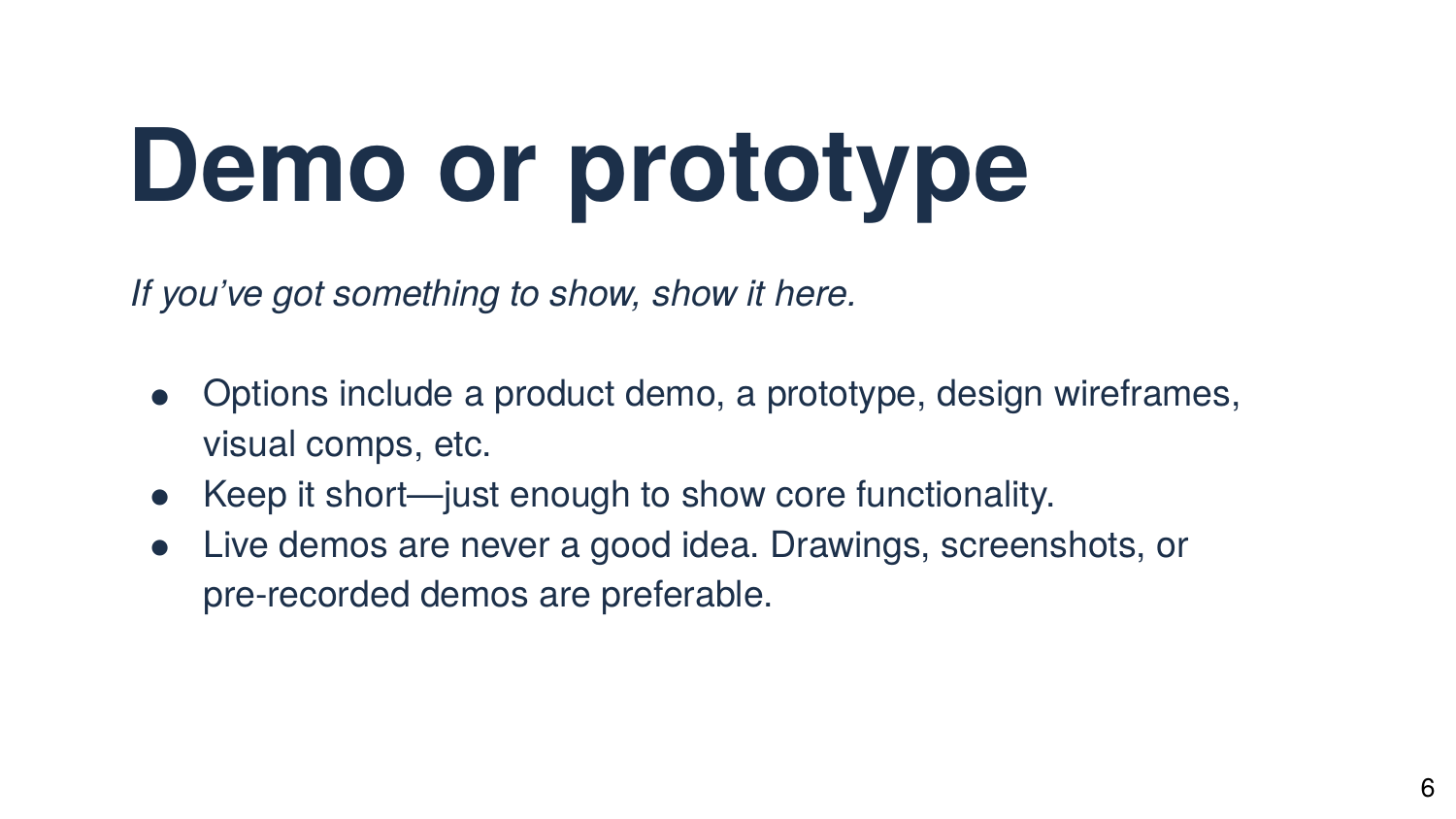

# Demo or prototype
If you’ve got something to show, show it here.

Options include a product demo, a prototype, design wireframes, visual comps, etc.
Keep it short—just enough to show core functionality.
Live demos are never a good idea. Drawings, screenshots, or pre-recorded demos are preferable.

6